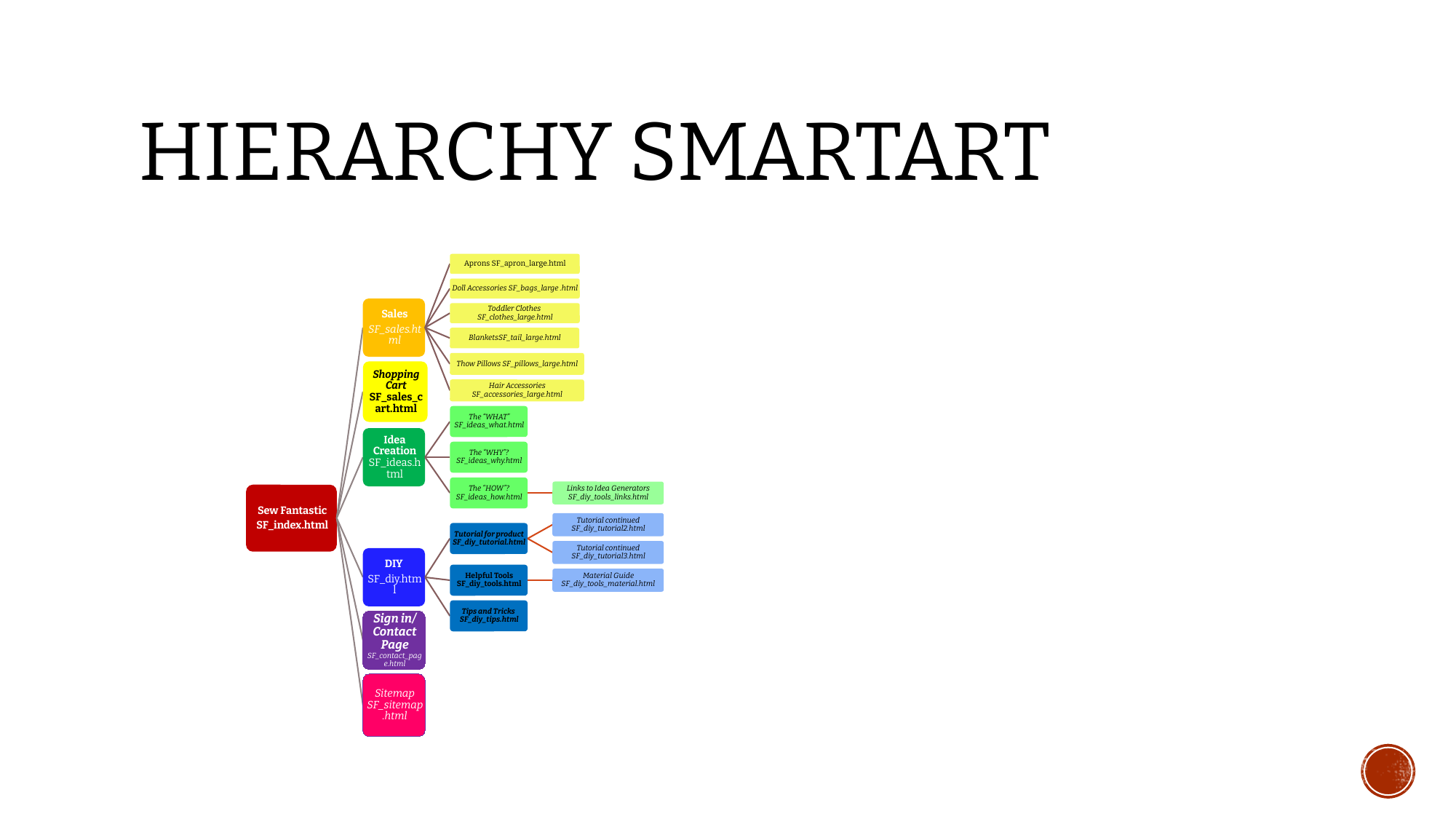

# Hierarchy SmartArt
Sew Fantastic
SF_index.html

Sales
SF_sales.html

Aprons SF_apron_large.html

Doll Accessories SF_bags_large .html

Toddler Clothes  SF_clothes_large.html

BlanketsSF_tail_large.html

Thow Pillows SF_pillows_large.html

Hair Accessories SF_accessories_large.html

Shopping Cart SF_sales_cart.html

Idea Creation SF_ideas.html

The “WHAT” SF_ideas_what.html

The “WHY”? SF_ideas_why.html

The “HOW”? SF_ideas_how.html

Links to Idea Generators SF_diy_tools_links.html

DIY
SF_diy.html

Tutorial for product SF_diy_tutorial.html

Tutorial continued SF_diy_tutorial2.html

Tutorial continued SF_diy_tutorial3.html

Helpful Tools SF_diy_tools.html

Material Guide SF_diy_tools_material.html

Tips and Tricks  SF_diy_tips.html

Sign in/ Contact Page SF_contact_page.html

Sitemap SF_sitemap.html